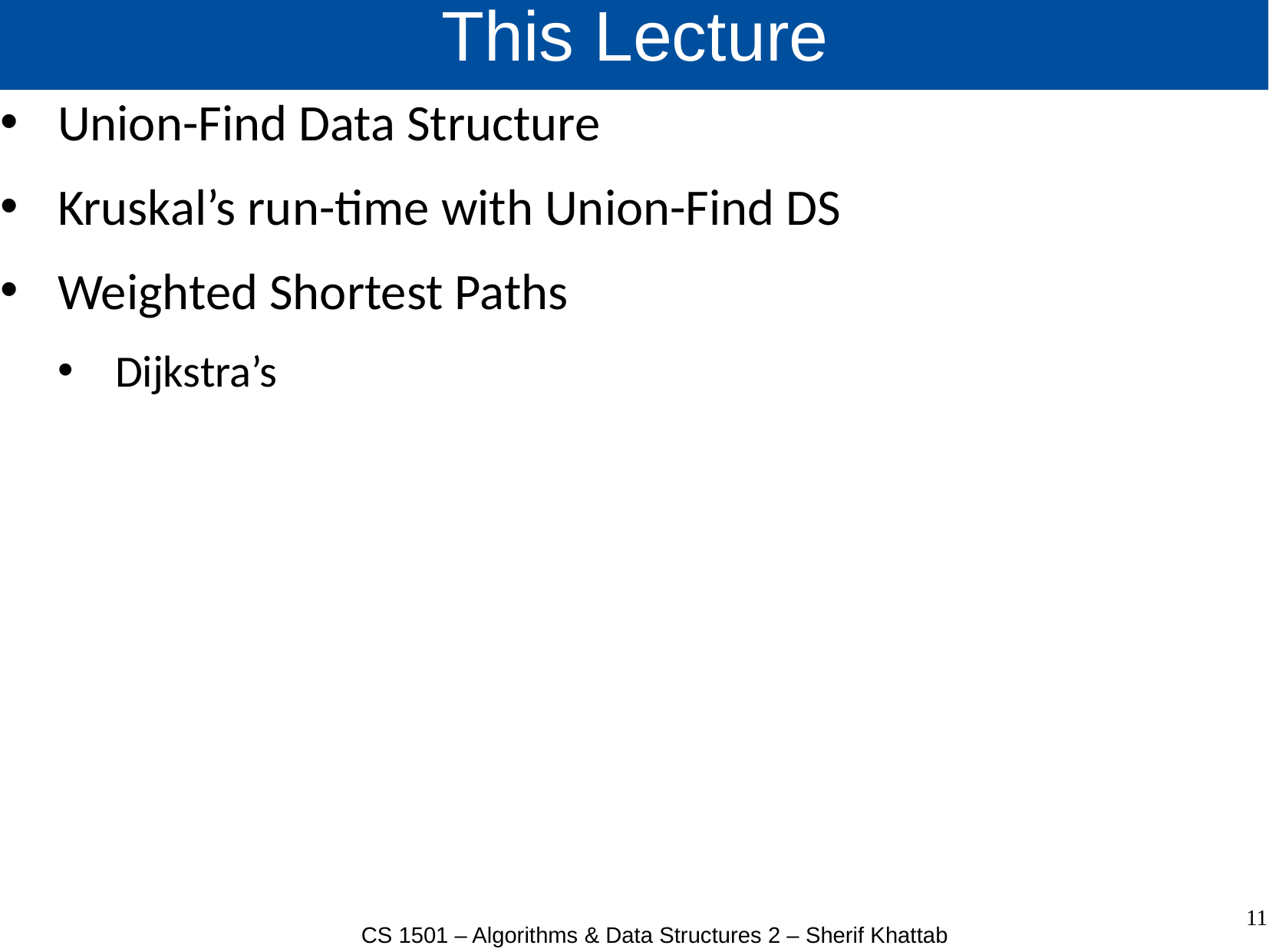

# This Lecture
Union-Find Data Structure
Kruskal’s run-time with Union-Find DS
Weighted Shortest Paths
Dijkstra’s
11
CS 1501 – Algorithms & Data Structures 2 – Sherif Khattab